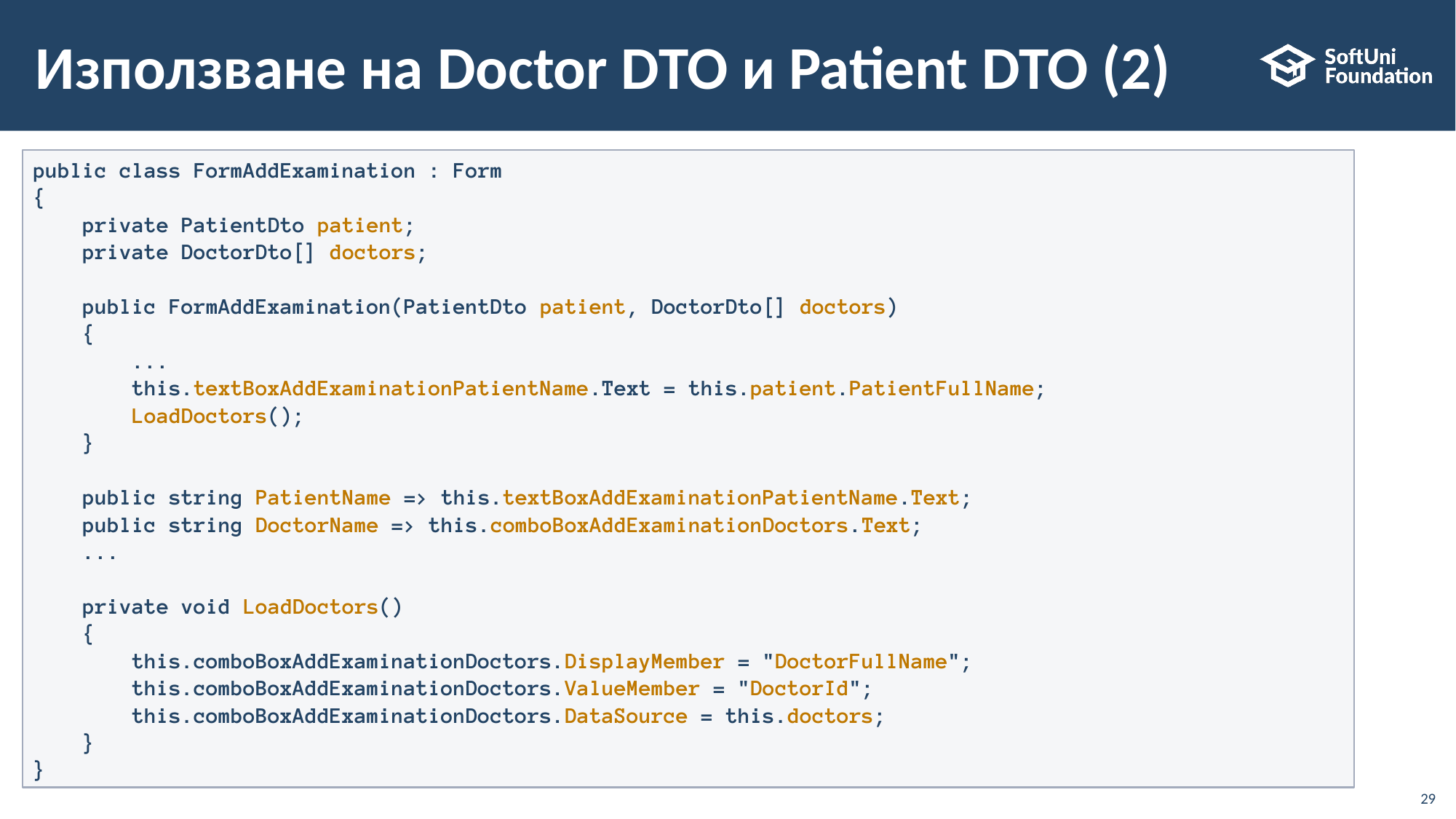

# Използване на Doctor DTO и Patient DTO (2)
public class FormAddExamination : Form
{
    private PatientDto patient;
    private DoctorDto[] doctors;

    public FormAddExamination(PatientDto patient, DoctorDto[] doctors)
    {
        ...
        this.textBoxAddExaminationPatientName.Text = this.patient.PatientFullName;
        LoadDoctors();
    }

    public string PatientName => this.textBoxAddExaminationPatientName.Text;
    public string DoctorName => this.comboBoxAddExaminationDoctors.Text;
    ...

    private void LoadDoctors()
    {
        this.comboBoxAddExaminationDoctors.DisplayMember = "DoctorFullName";
        this.comboBoxAddExaminationDoctors.ValueMember = "DoctorId";
        this.comboBoxAddExaminationDoctors.DataSource = this.doctors;
    }
}
29